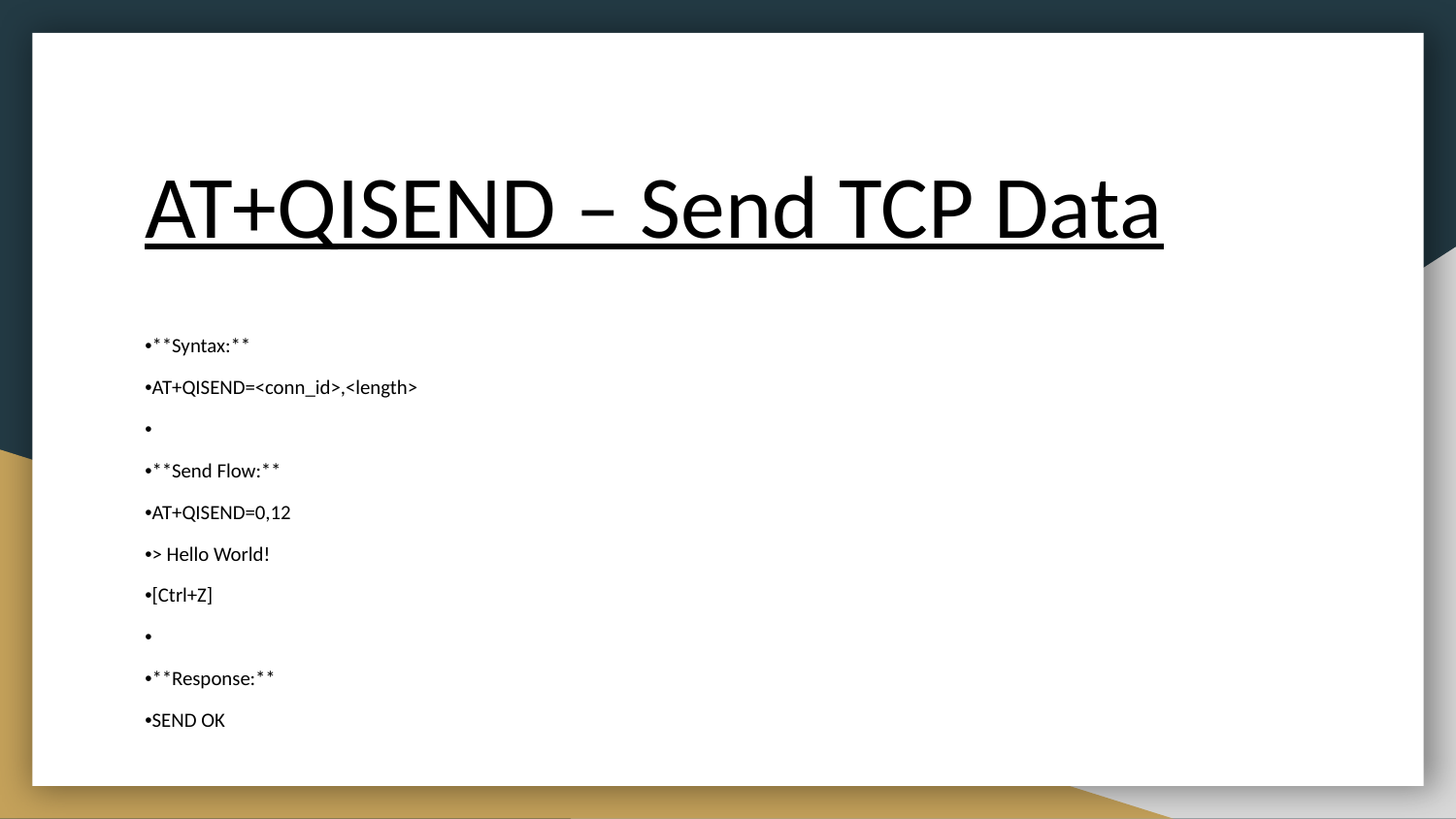

# AT+QISEND – Send TCP Data
•**Syntax:**
•AT+QISEND=<conn_id>,<length>
•
•**Send Flow:**
•AT+QISEND=0,12
•> Hello World!
•[Ctrl+Z]
•
•**Response:**
•SEND OK